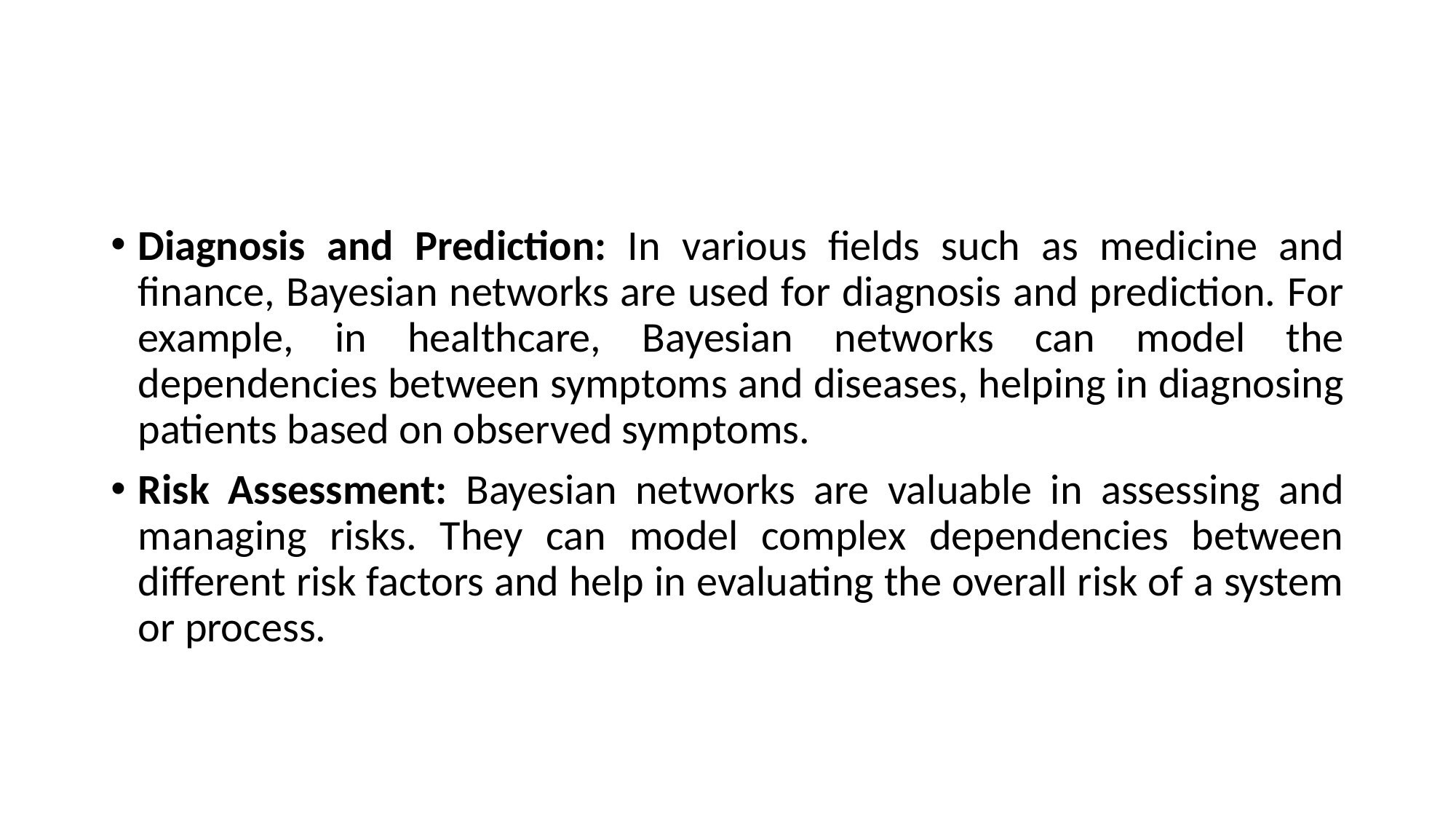

#
Diagnosis and Prediction: In various fields such as medicine and finance, Bayesian networks are used for diagnosis and prediction. For example, in healthcare, Bayesian networks can model the dependencies between symptoms and diseases, helping in diagnosing patients based on observed symptoms.
Risk Assessment: Bayesian networks are valuable in assessing and managing risks. They can model complex dependencies between different risk factors and help in evaluating the overall risk of a system or process.